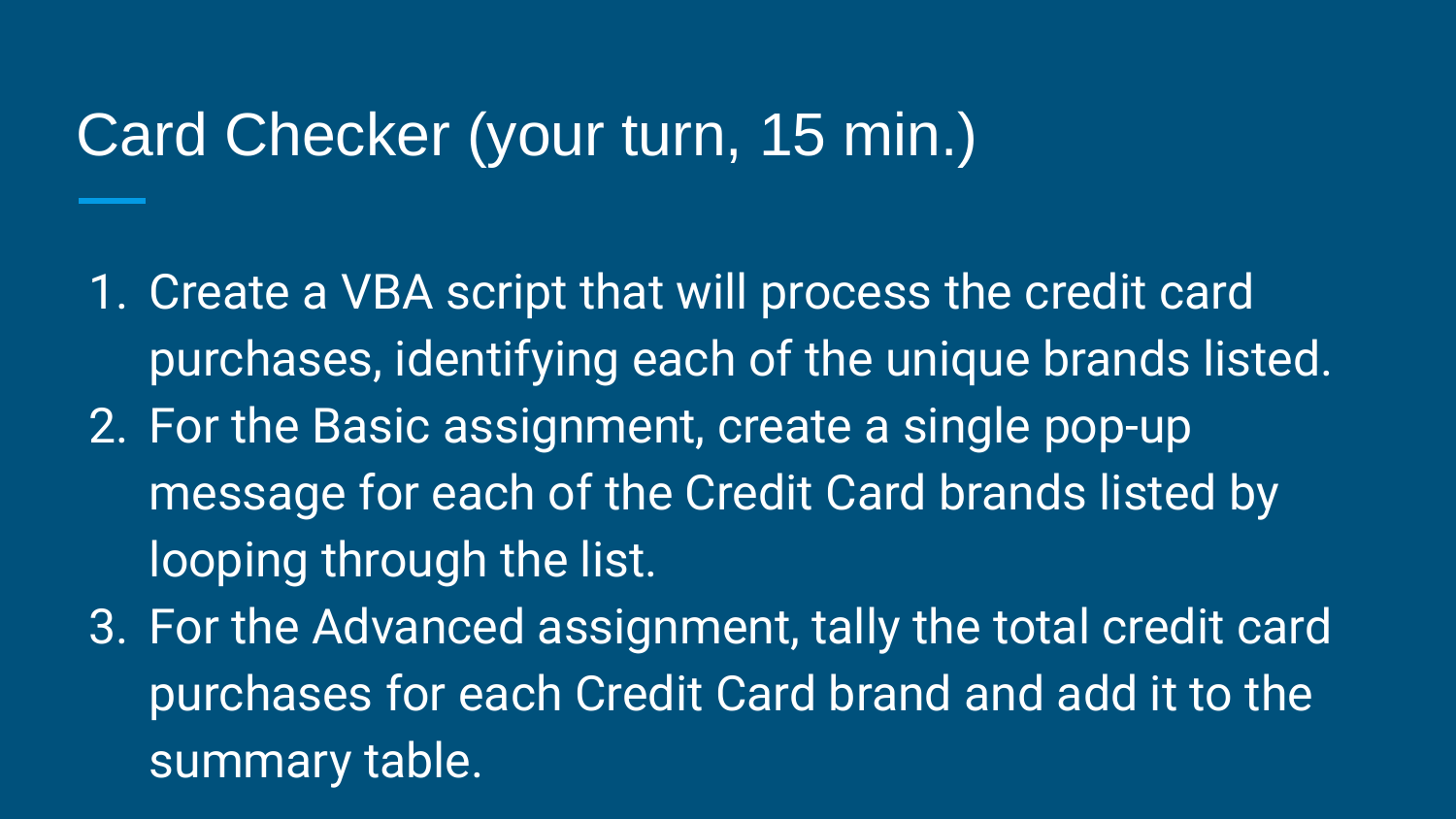

# Card Checker (your turn, 15 min.)
Create a VBA script that will process the credit card purchases, identifying each of the unique brands listed.
For the Basic assignment, create a single pop-up message for each of the Credit Card brands listed by looping through the list.
For the Advanced assignment, tally the total credit card purchases for each Credit Card brand and add it to the summary table.